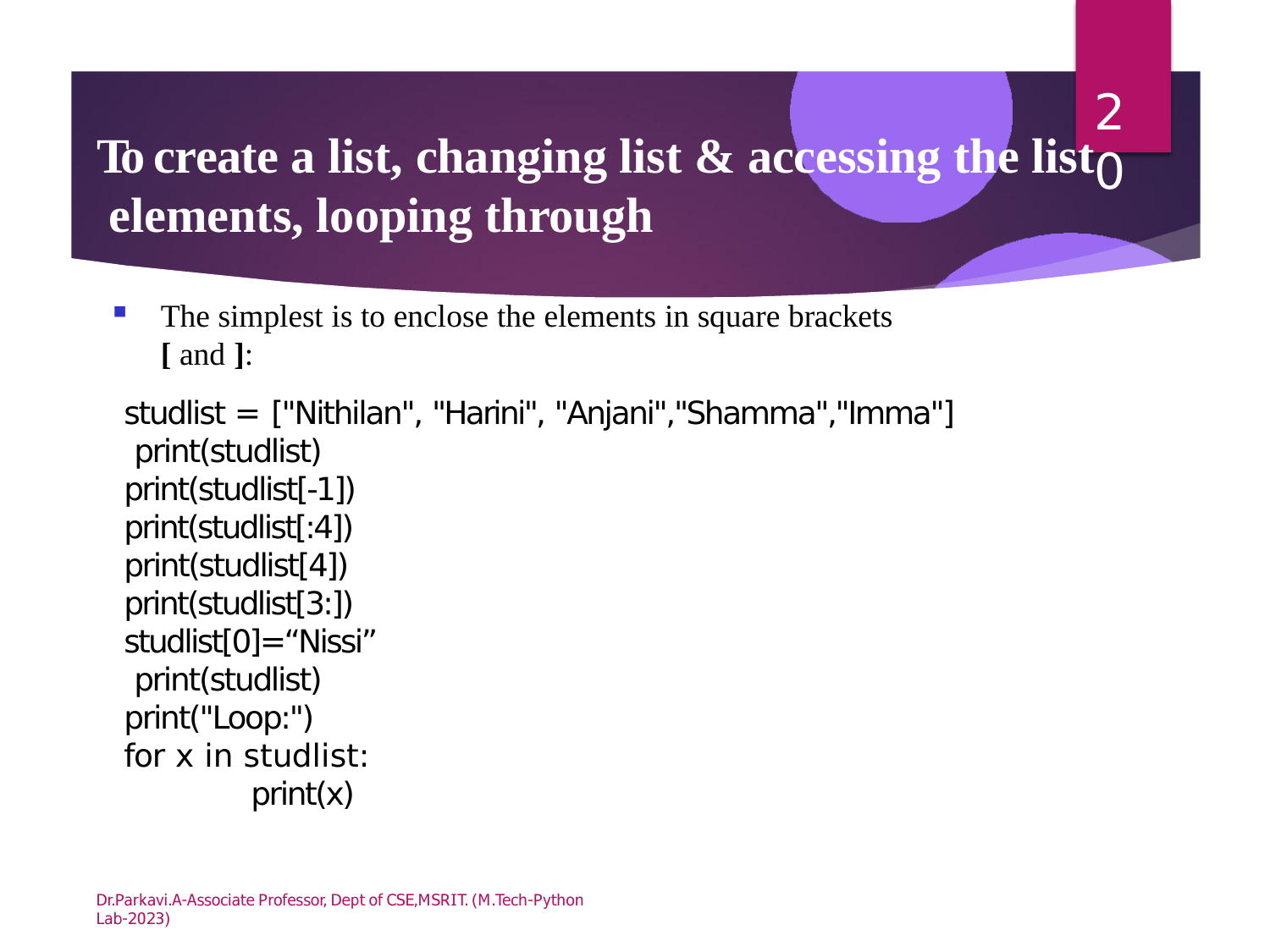

20
# To create a list, changing list & accessing the list  elements, looping through
The simplest is to enclose the elements in square brackets [ and ]:
studlist = ["Nithilan", "Harini", "Anjani","Shamma","Imma"]  print(studlist)
print(studlist[-1])  print(studlist[:4])  print(studlist[4])  print(studlist[3:])  studlist[0]=“Nissi”  print(studlist)  print("Loop:")
for x in studlist:
print(x)
Dr.Parkavi.A-Associate Professor, Dept of CSE,MSRIT. (M.Tech-Python Lab-2023)